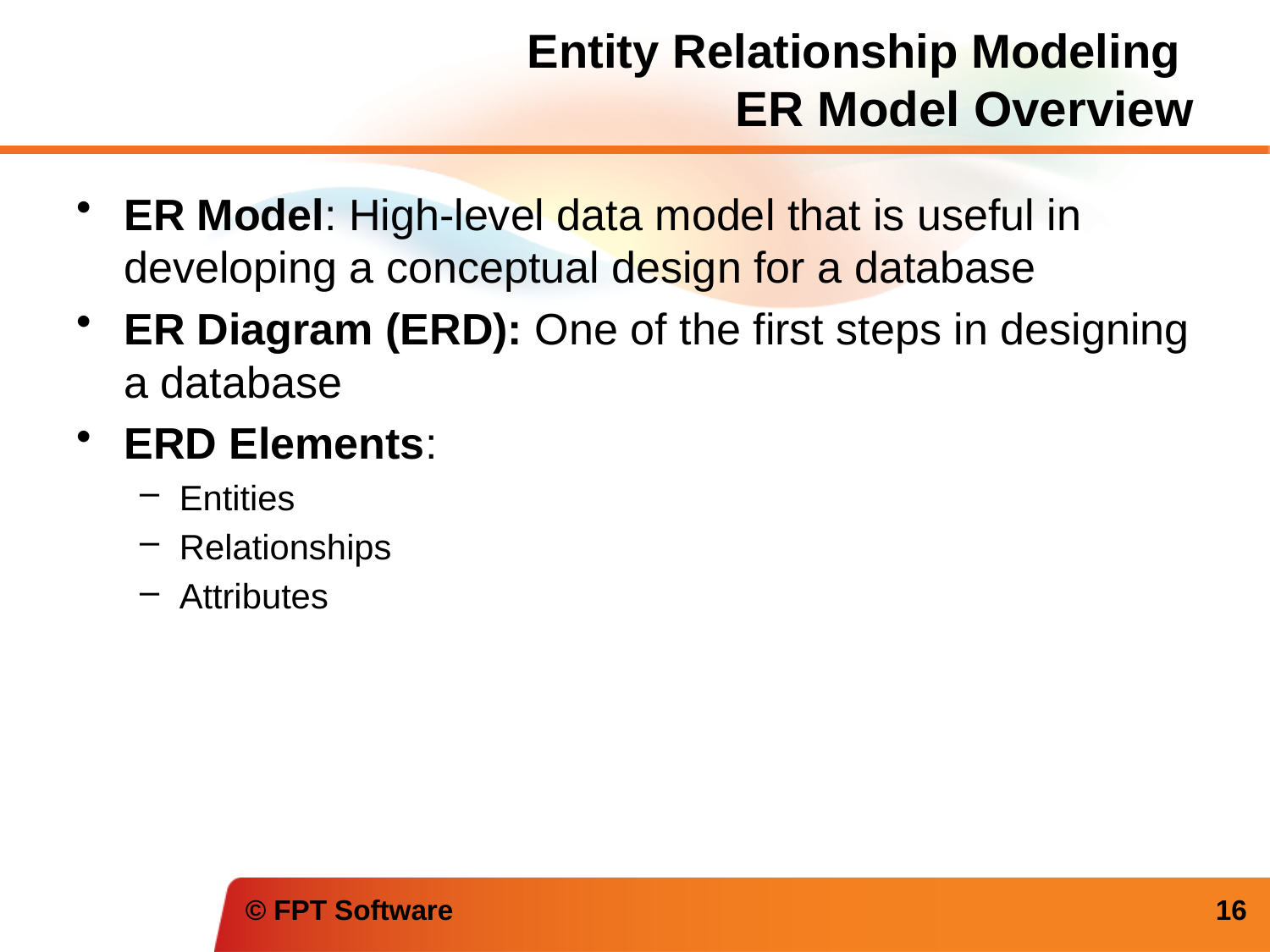

# Entity Relationship Modeling ER Model Overview
ER Model: High-level data model that is useful in developing a conceptual design for a database
ER Diagram (ERD): One of the first steps in designing a database
ERD Elements:
Entities
Relationships
Attributes